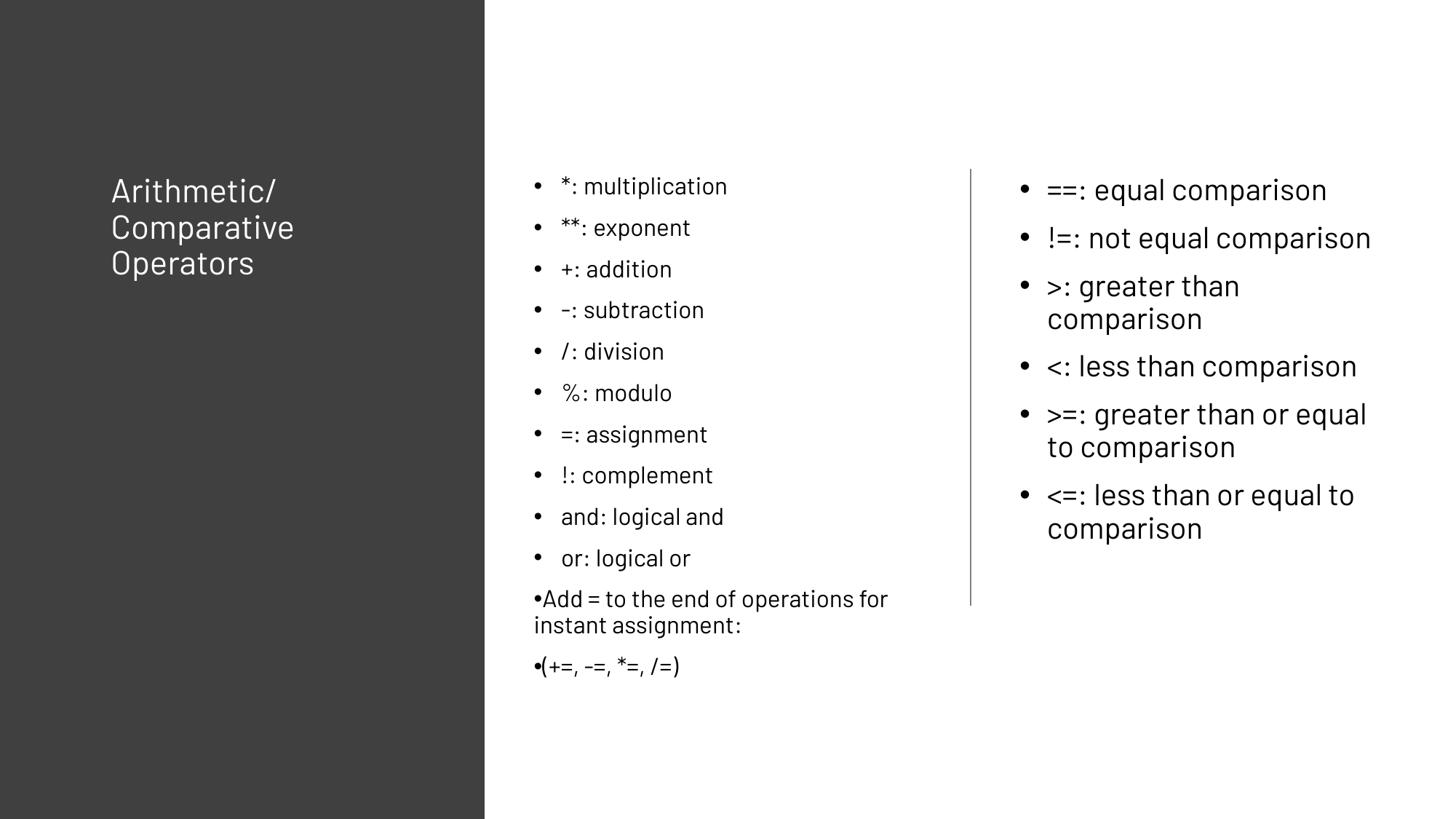

# Arithmetic/Comparative Operators
*: multiplication
**: exponent
+: addition
-: subtraction
/: division
%: modulo
=: assignment
!: complement
and: logical and
or: logical or
Add = to the end of operations for instant assignment:
(+=, -=, *=, /=)

==: equal comparison
!=: not equal comparison
>: greater than comparison
<: less than comparison
>=: greater than or equal to comparison
<=: less than or equal to comparison